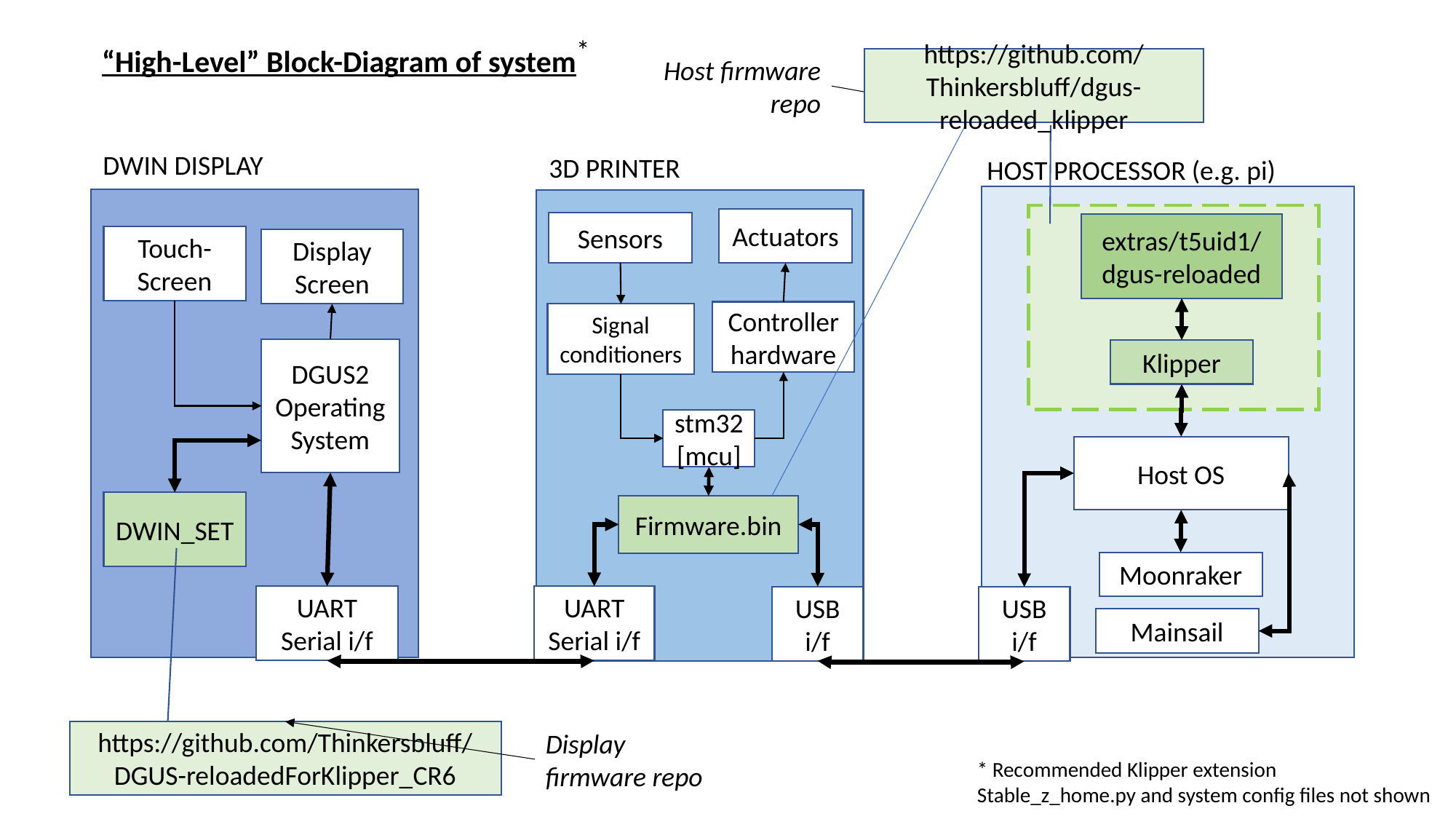

*
“High-Level” Block-Diagram of system
Host firmware repo
https://github.com/Thinkersbluff/dgus-reloaded_klipper
DWIN DISPLAY
3D PRINTER
HOST PROCESSOR (e.g. pi)

Actuators
Sensors
extras/t5uid1/ dgus-reloaded
Touch-Screen
Display Screen
Controller hardware
Signal conditioners
DGUS2 Operating System
Klipper
stm32 [mcu]
Host OS
DWIN_SET
Firmware.bin
Moonraker
UART Serial i/f
UART Serial i/f
USB i/f
USB i/f
Mainsail
Display firmware repo
https://github.com/Thinkersbluff/DGUS-reloadedForKlipper_CR6
* Recommended Klipper extension Stable_z_home.py and system config files not shown